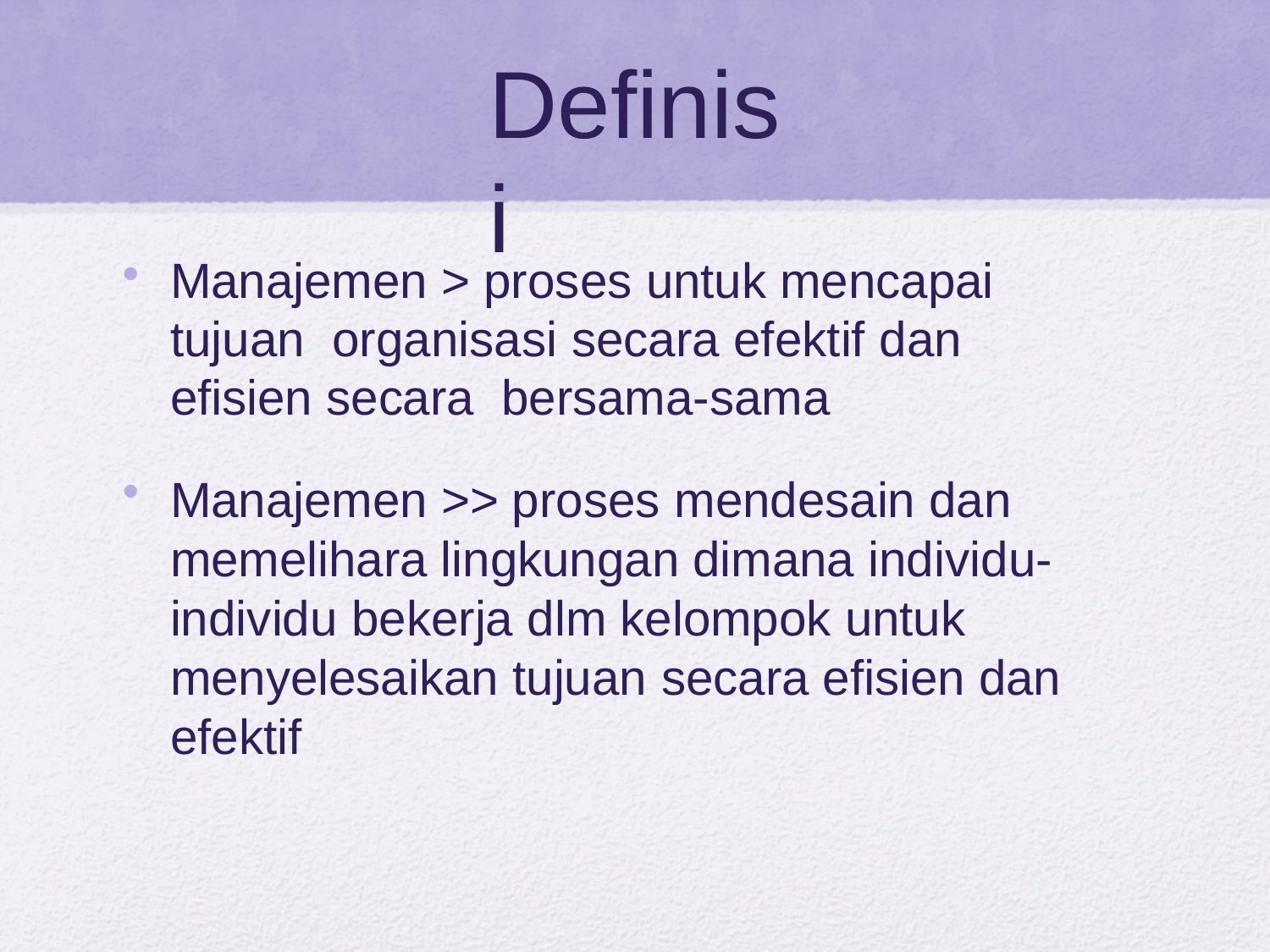

# Deﬁnisi
Manajemen > proses untuk mencapai tujuan  organisasi secara efektif dan eﬁsien secara  bersama-sama
Manajemen >> proses mendesain dan  memelihara lingkungan dimana individu-  individu bekerja dlm kelompok untuk  menyelesaikan tujuan secara eﬁsien dan efektif